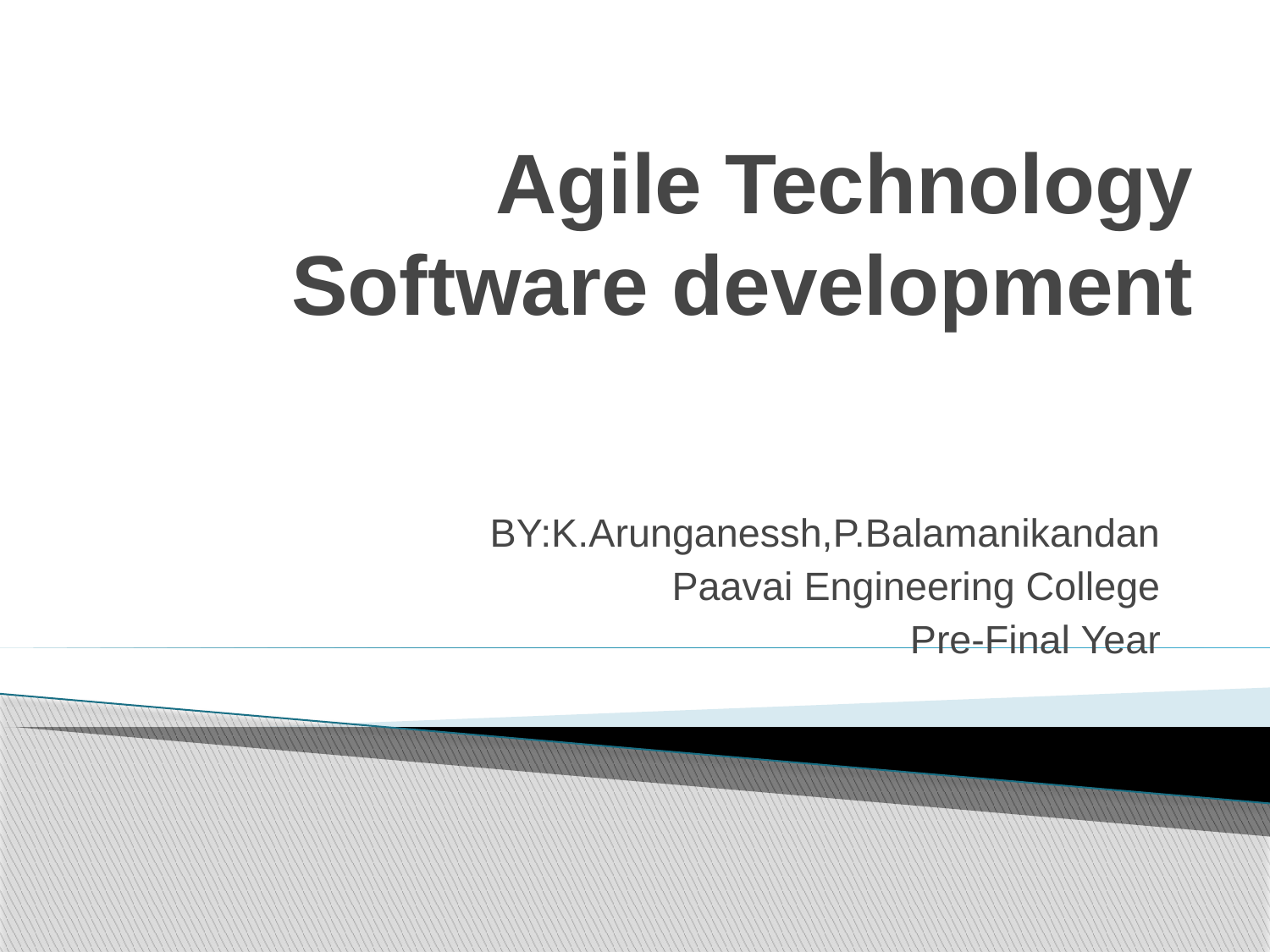

# Agile Technology Software development
BY:K.Arunganessh,P.Balamanikandan
Paavai Engineering College
Pre-Final Year